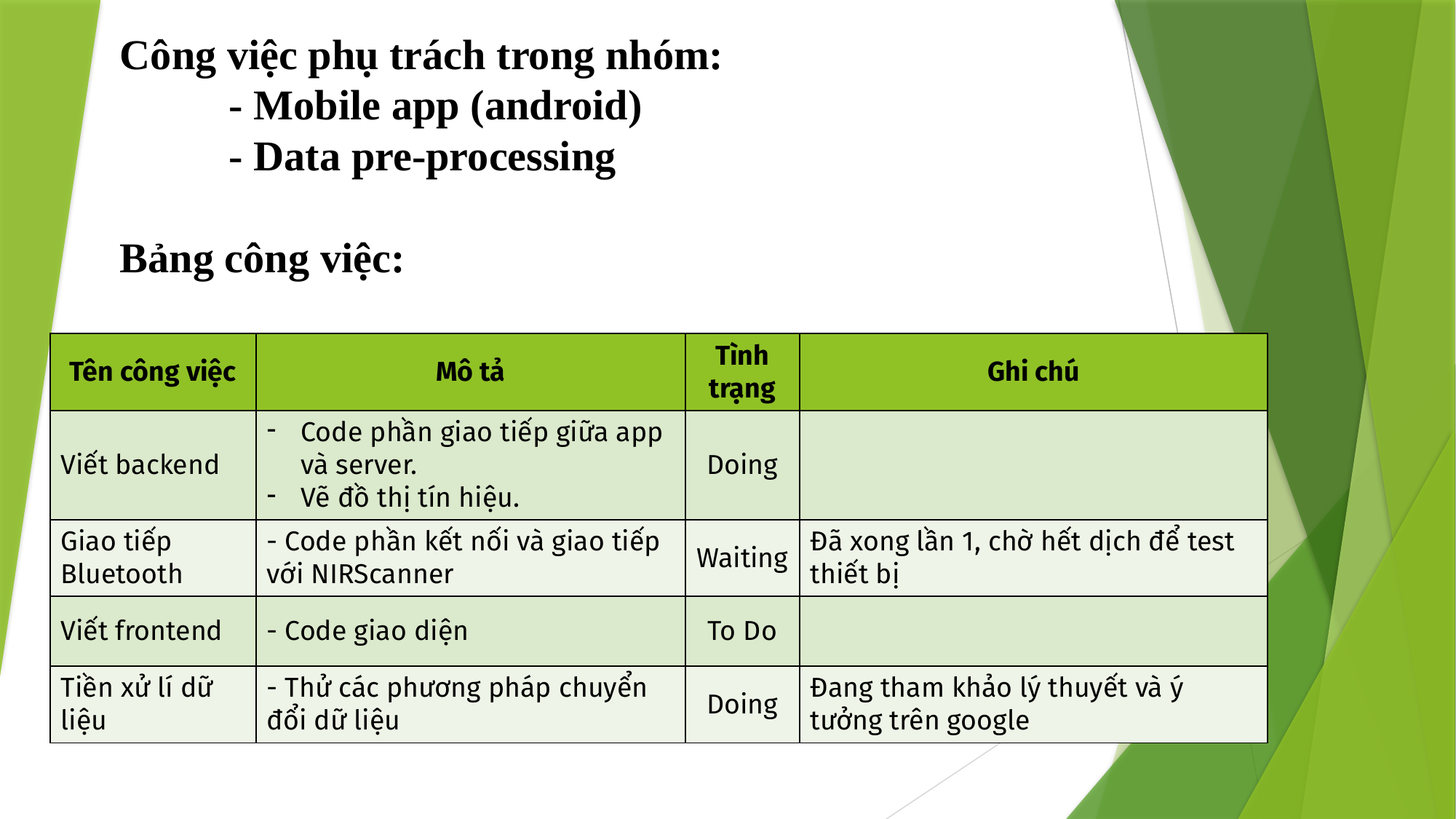

Công việc phụ trách trong nhóm:
	- Mobile app (android)
	- Data pre-processing

Bảng công việc:
| Tên công việc | Mô tả | Tình trạng | Ghi chú |
| --- | --- | --- | --- |
| Viết backend | Code phần giao tiếp giữa app và server. Vẽ đồ thị tín hiệu. | Doing |  |
| Giao tiếp Bluetooth | - Code phần kết nối và giao tiếp với NIRScanner | Waiting | Đã xong lần 1, chờ hết dịch để test thiết bị |
| Viết frontend | - Code giao diện | To Do |  |
| Tiền xử lí dữ liệu | - Thử các phương pháp chuyển đổi dữ liệu | Doing | Đang tham khảo lý thuyết và ý tưởng trên google |